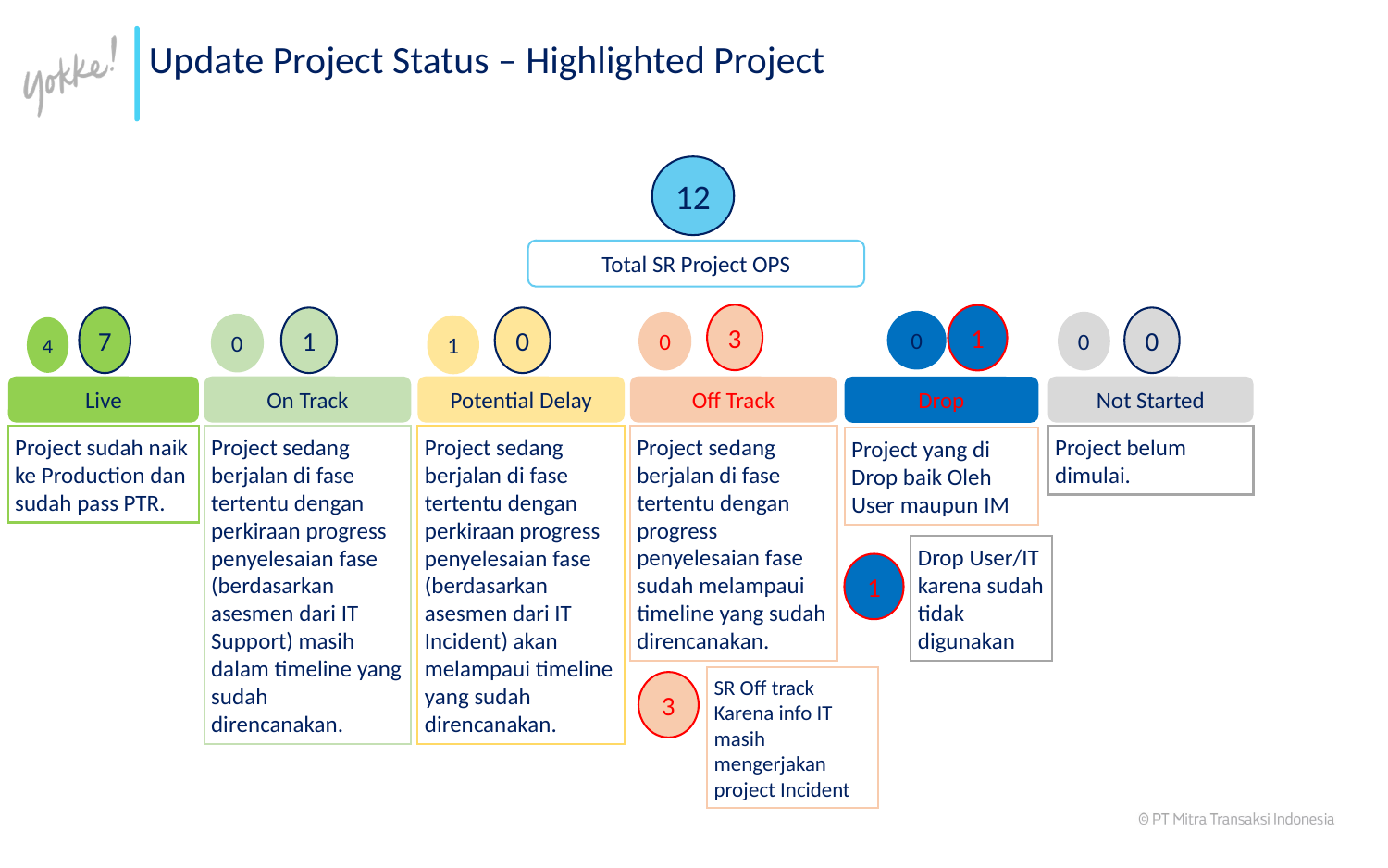

Update Project Status – Highlighted Project
12
Total SR Project OPS
3
Off Track
1
Drop
7
Live
1
On Track
0
Potential Delay
0
Not Started
0
0
0
0
1
4
Project sudah naik ke Production dan sudah pass PTR.
Project sedang berjalan di fase tertentu dengan perkiraan progress penyelesaian fase (berdasarkan asesmen dari IT Support) masih dalam timeline yang sudah direncanakan.
Project sedang berjalan di fase tertentu dengan perkiraan progress penyelesaian fase (berdasarkan asesmen dari IT Incident) akan melampaui timeline yang sudah direncanakan.
Project sedang berjalan di fase tertentu dengan progress penyelesaian fase sudah melampaui timeline yang sudah direncanakan.
Project belum dimulai.
Project yang di Drop baik Oleh User maupun IM
Drop User/IT karena sudah tidak digunakan
1
SR Off track Karena info IT masih mengerjakan project Incident
3